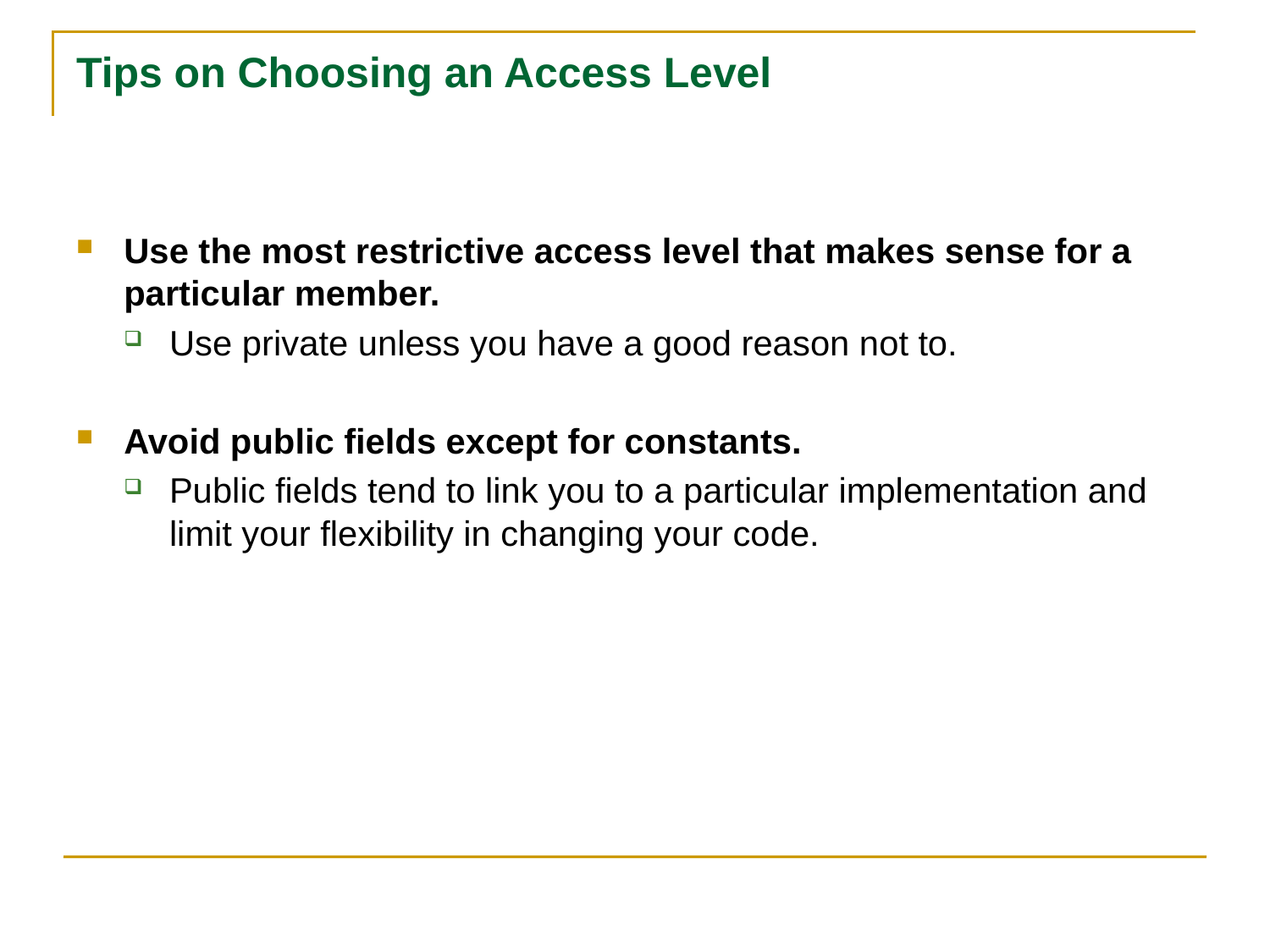

# Tips on Choosing an Access Level
Use the most restrictive access level that makes sense for a particular member.
Use private unless you have a good reason not to.

Avoid public fields except for constants.
Public fields tend to link you to a particular implementation and limit your flexibility in changing your code.